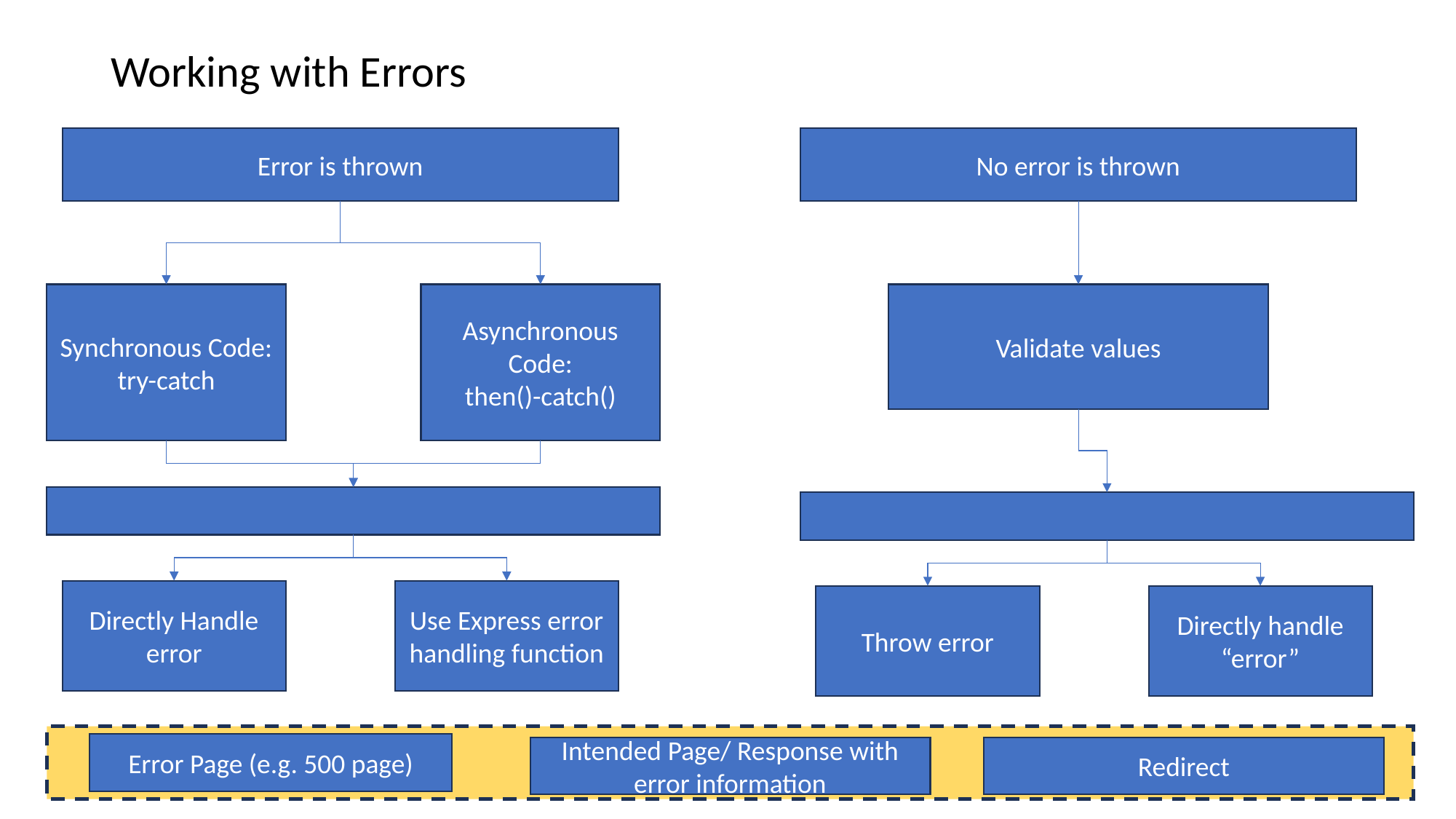

# Working with Errors
Error is thrown
No error is thrown
Synchronous Code:
try-catch
Asynchronous Code:
then()-catch()
Validate values

Directly Handle error
Use Express error handling function
Throw error
Directly handle “error”

Error Page (e.g. 500 page)
Intended Page/ Response with error information
Redirect